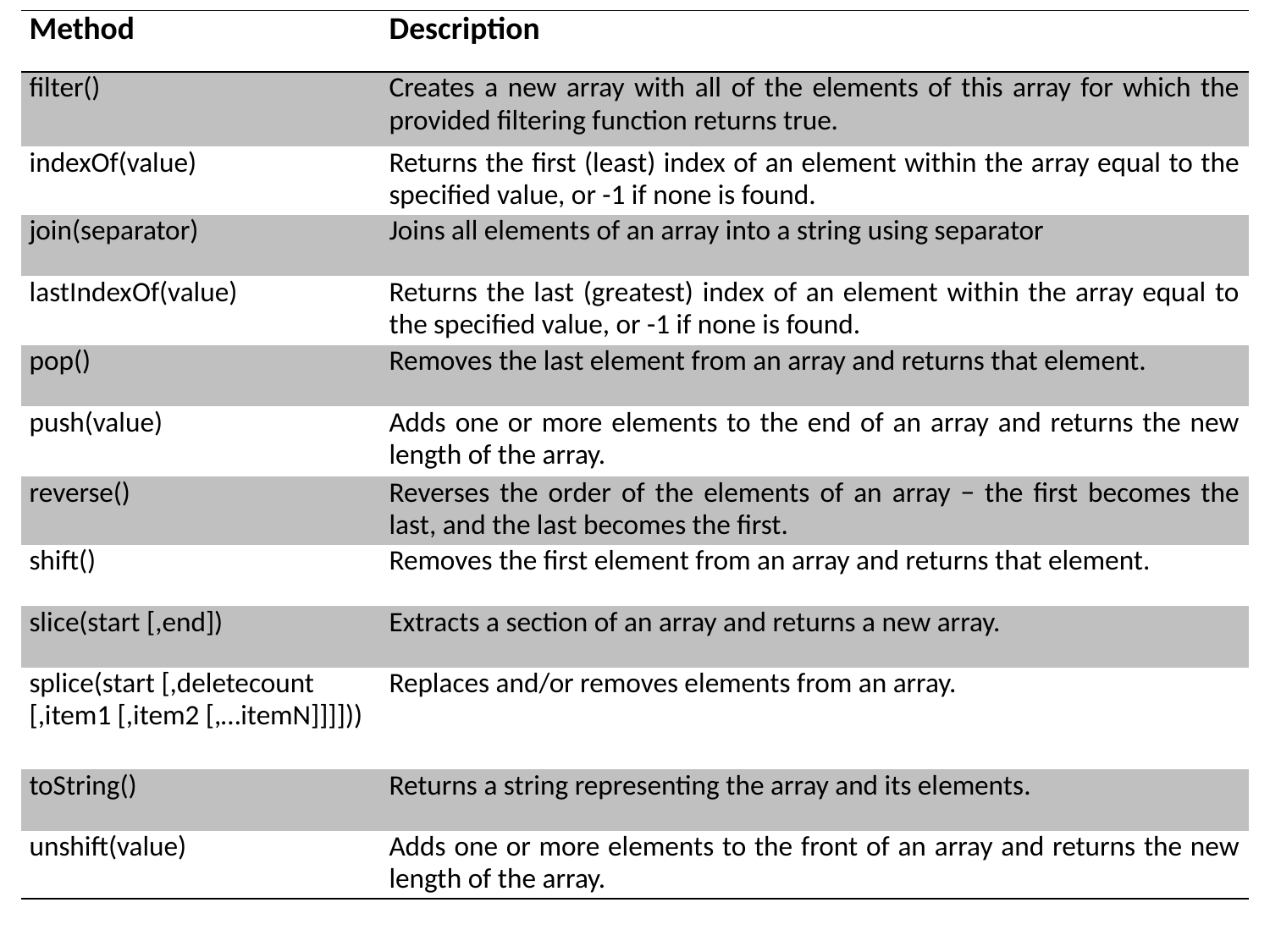

| Method | Description |
| --- | --- |
| filter() | Creates a new array with all of the elements of this array for which the provided filtering function returns true. |
| indexOf(value) | Returns the first (least) index of an element within the array equal to the specified value, or -1 if none is found. |
| join(separator) | Joins all elements of an array into a string using separator |
| lastIndexOf(value) | Returns the last (greatest) index of an element within the array equal to the specified value, or -1 if none is found. |
| pop() | Removes the last element from an array and returns that element. |
| push(value) | Adds one or more elements to the end of an array and returns the new length of the array. |
| reverse() | Reverses the order of the elements of an array − the first becomes the last, and the last becomes the first. |
| shift() | Removes the first element from an array and returns that element. |
| slice(start [,end]) | Extracts a section of an array and returns a new array. |
| splice(start [,deletecount [,item1 [,item2 [,…itemN]]]])) | Replaces and/or removes elements from an array. |
| toString() | Returns a string representing the array and its elements. |
| unshift(value) | Adds one or more elements to the front of an array and returns the new length of the array. |
#